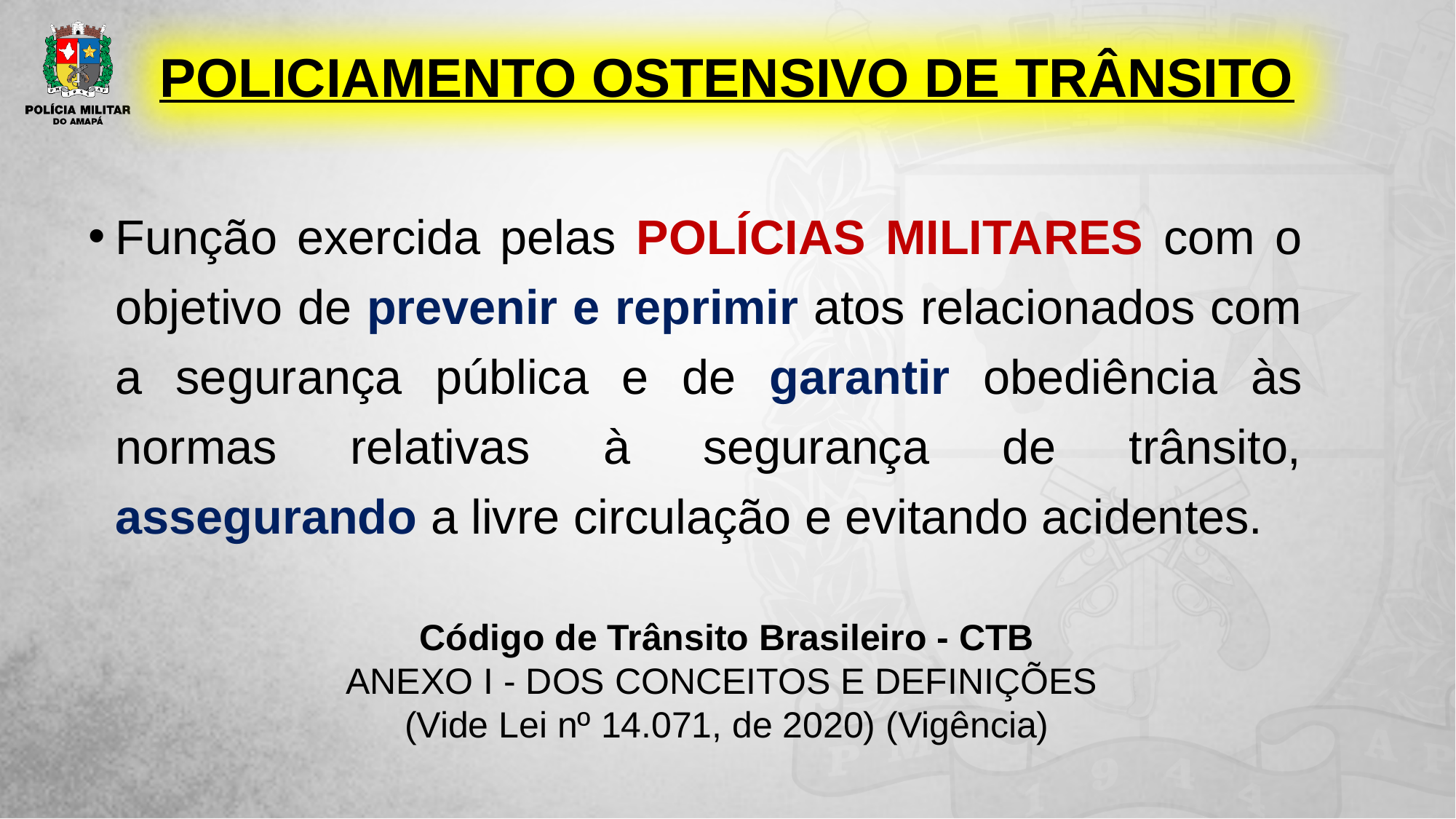

# POLICIAMENTO OSTENSIVO DE TRÂNSITO
Função exercida pelas POLÍCIAS MILITARES com o objetivo de prevenir e reprimir atos relacionados com a segurança pública e de garantir obediência às normas relativas à segurança de trânsito, assegurando a livre circulação e evitando acidentes.
Código de Trânsito Brasileiro - CTB
ANEXO I - DOS CONCEITOS E DEFINIÇÕES
(Vide Lei nº 14.071, de 2020) (Vigência)